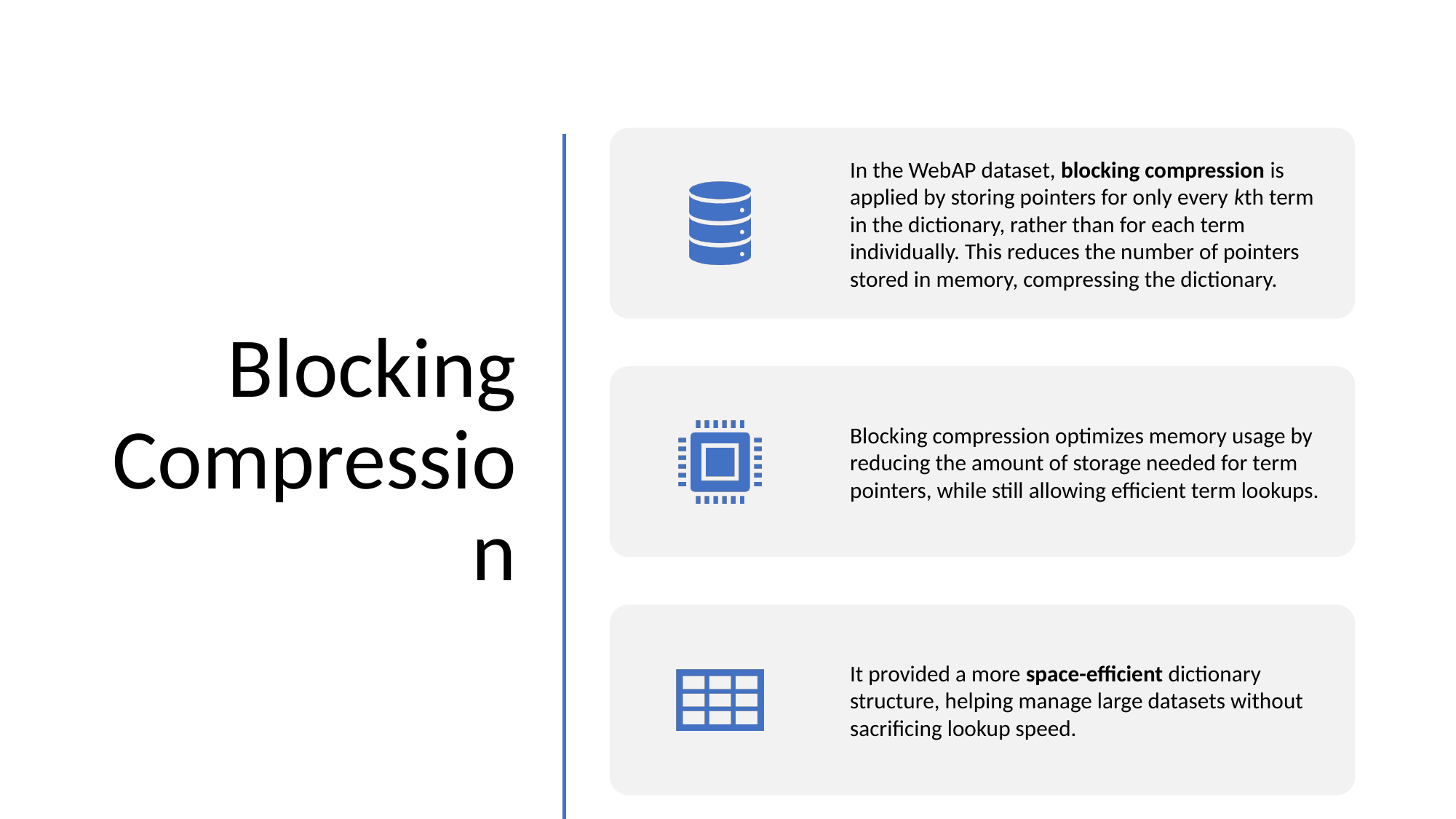

# Blocking Compression
In the WebAP dataset, blocking compression is applied by storing pointers for only every kth term in the dictionary, rather than for each term individually. This reduces the number of pointers stored in memory, compressing the dictionary.
Blocking compression optimizes memory usage by reducing the amount of storage needed for term pointers, while still allowing efficient term lookups.
It provided a more space-efficient dictionary structure, helping manage large datasets without sacrificing lookup speed.